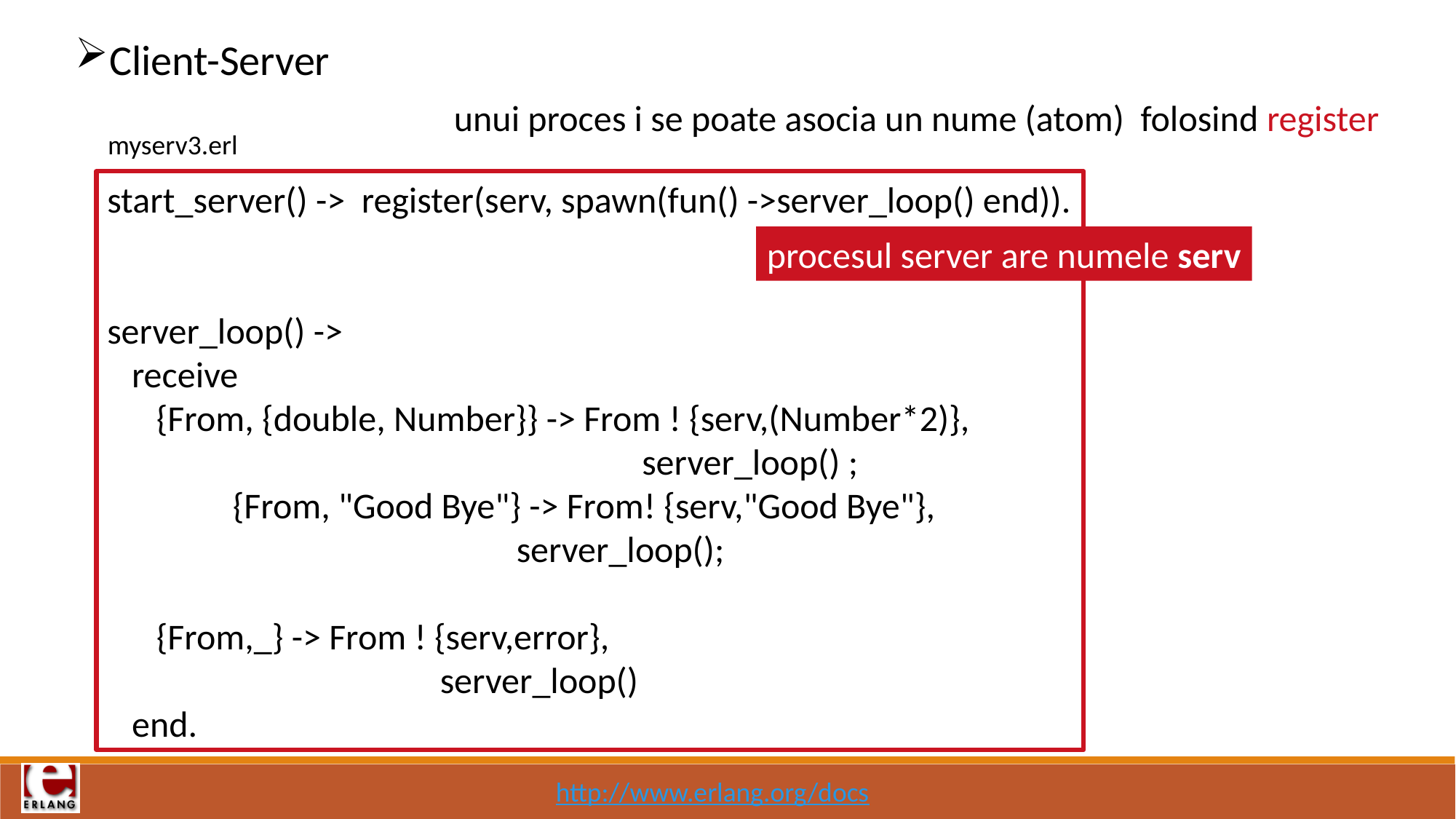

Client-Server
unui proces i se poate asocia un nume (atom)  folosind register
myserv3.erl
start_server() ->  register(serv, spawn(fun() ->server_loop() end)).

server_loop() ->
   receive
      {From, {double, Number}} -> From ! {serv,(Number*2)},
	                                                    server_loop() ;
	  {From, "Good Bye"} -> From! {serv,"Good Bye"},
                                                  server_loop();

      {From,_} -> From ! {serv,error},
		              server_loop()
   end.
procesul server are numele serv